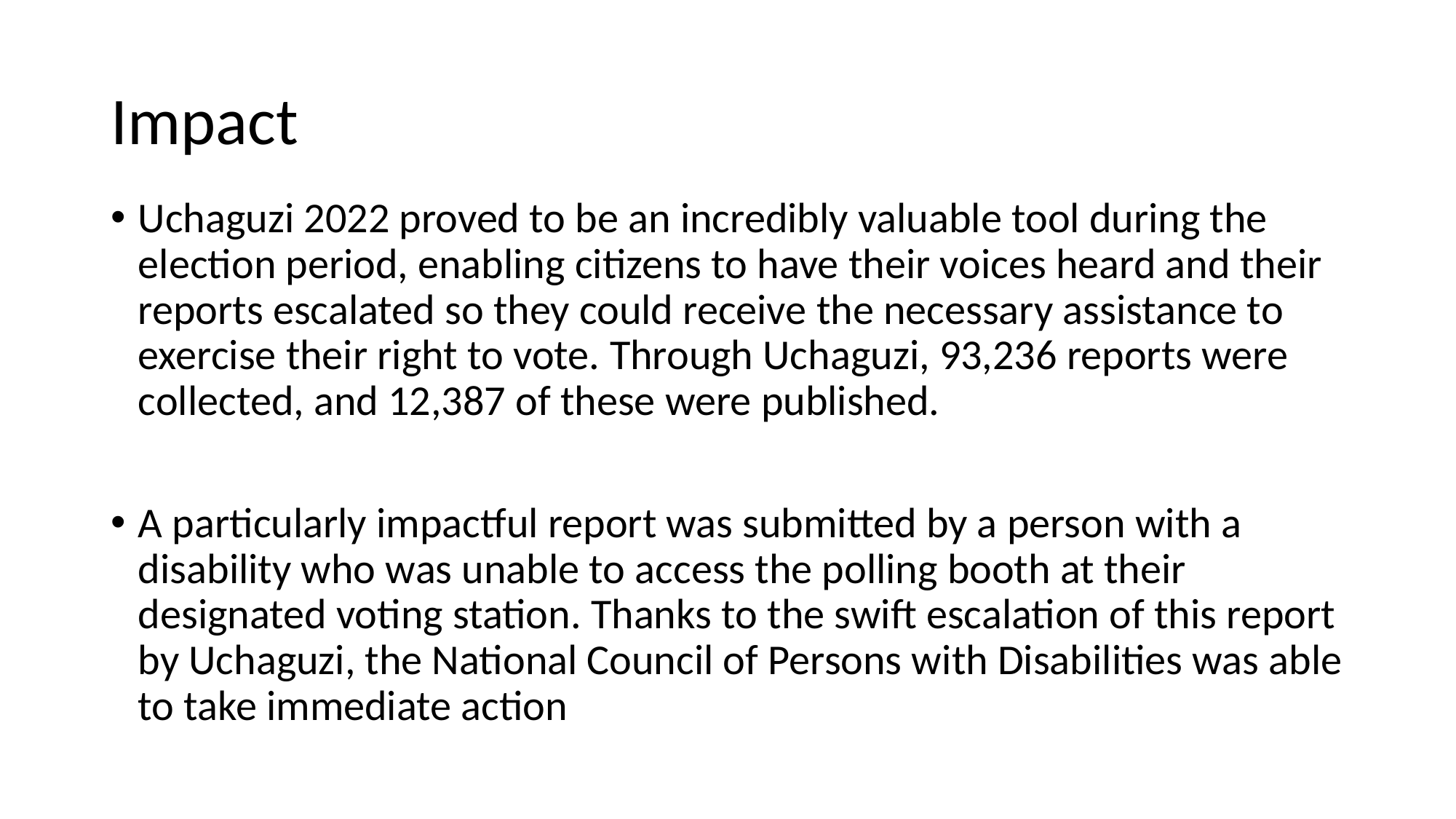

# Impact
Uchaguzi 2022 proved to be an incredibly valuable tool during the election period, enabling citizens to have their voices heard and their reports escalated so they could receive the necessary assistance to exercise their right to vote. Through Uchaguzi, 93,236 reports were collected, and 12,387 of these were published.

A particularly impactful report was submitted by a person with a disability who was unable to access the polling booth at their designated voting station. Thanks to the swift escalation of this report by Uchaguzi, the National Council of Persons with Disabilities was able to take immediate action